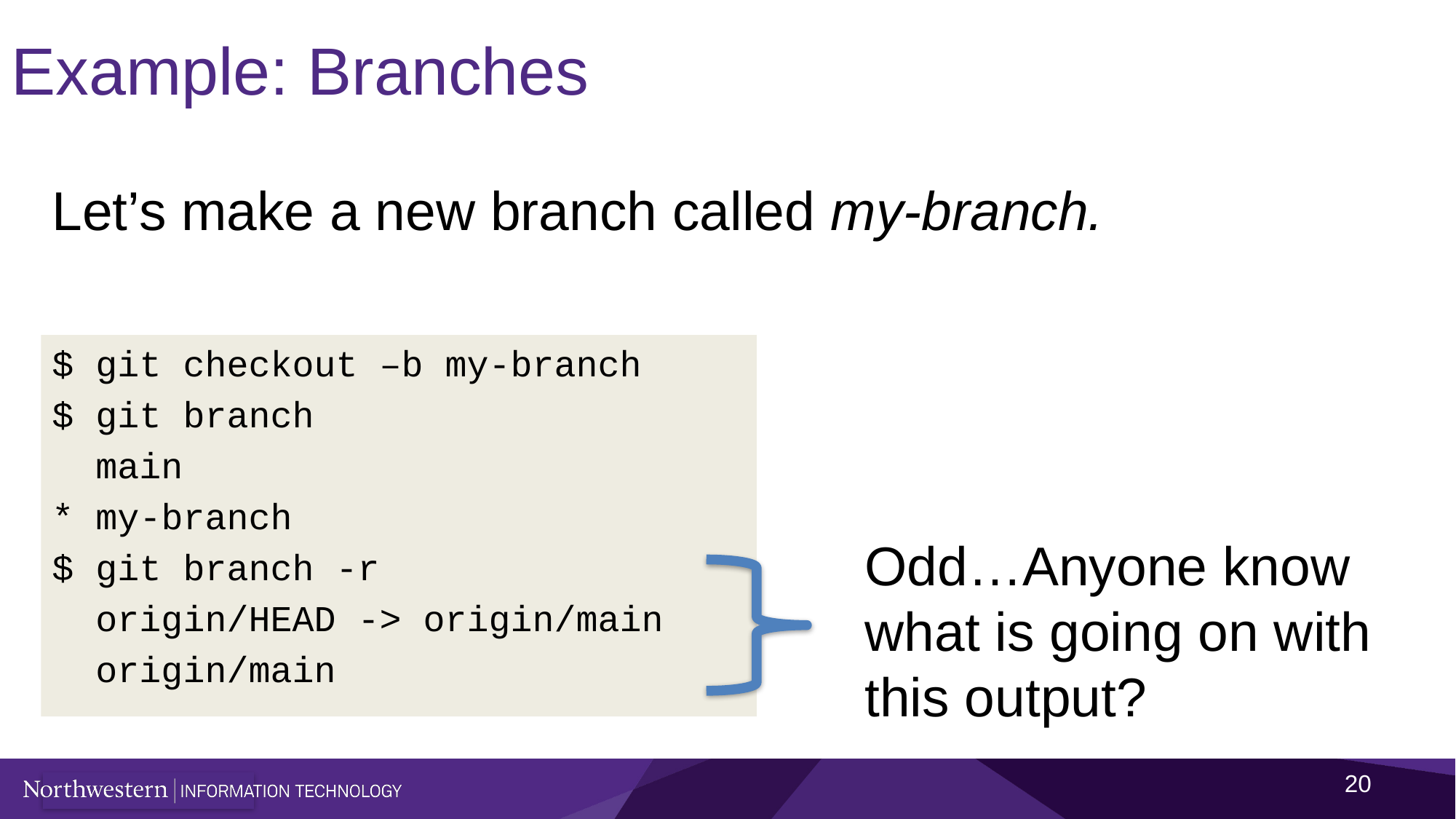

Example: Branches
Let’s make a new branch called my-branch.
$ git checkout –b my-branch
$ git branch
  main
* my-branch
$ git branch -r
  origin/HEAD -> origin/main
  origin/main
Odd…Anyone know what is going on with this output?

20